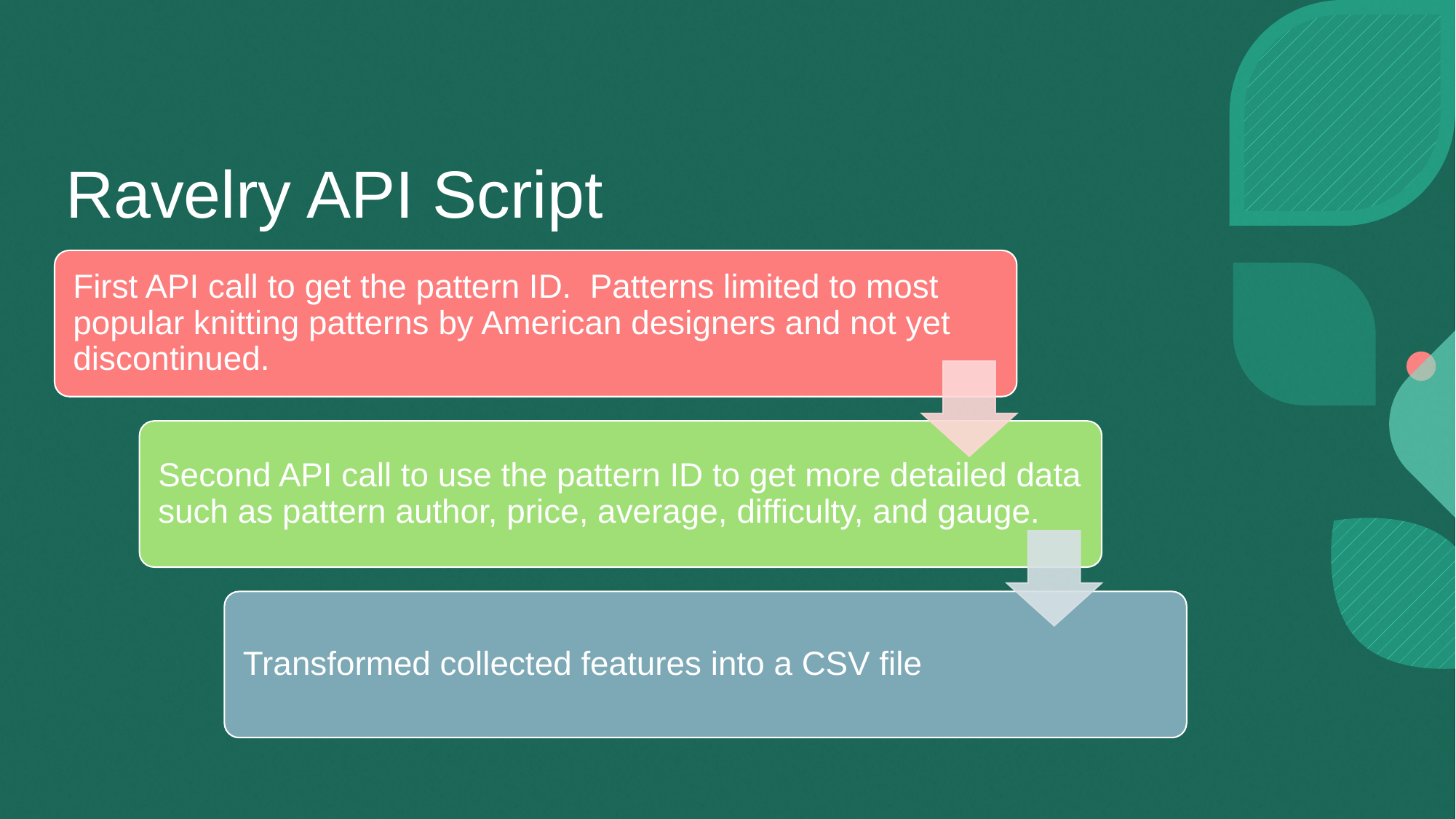

# Ravelry API Script
First API call to get the pattern ID.  Patterns limited to most popular knitting patterns by American designers and not yet discontinued.
Second API call to use the pattern ID to get more detailed data such as pattern author, price, average, difficulty, and gauge.
Transformed collected features into a CSV file